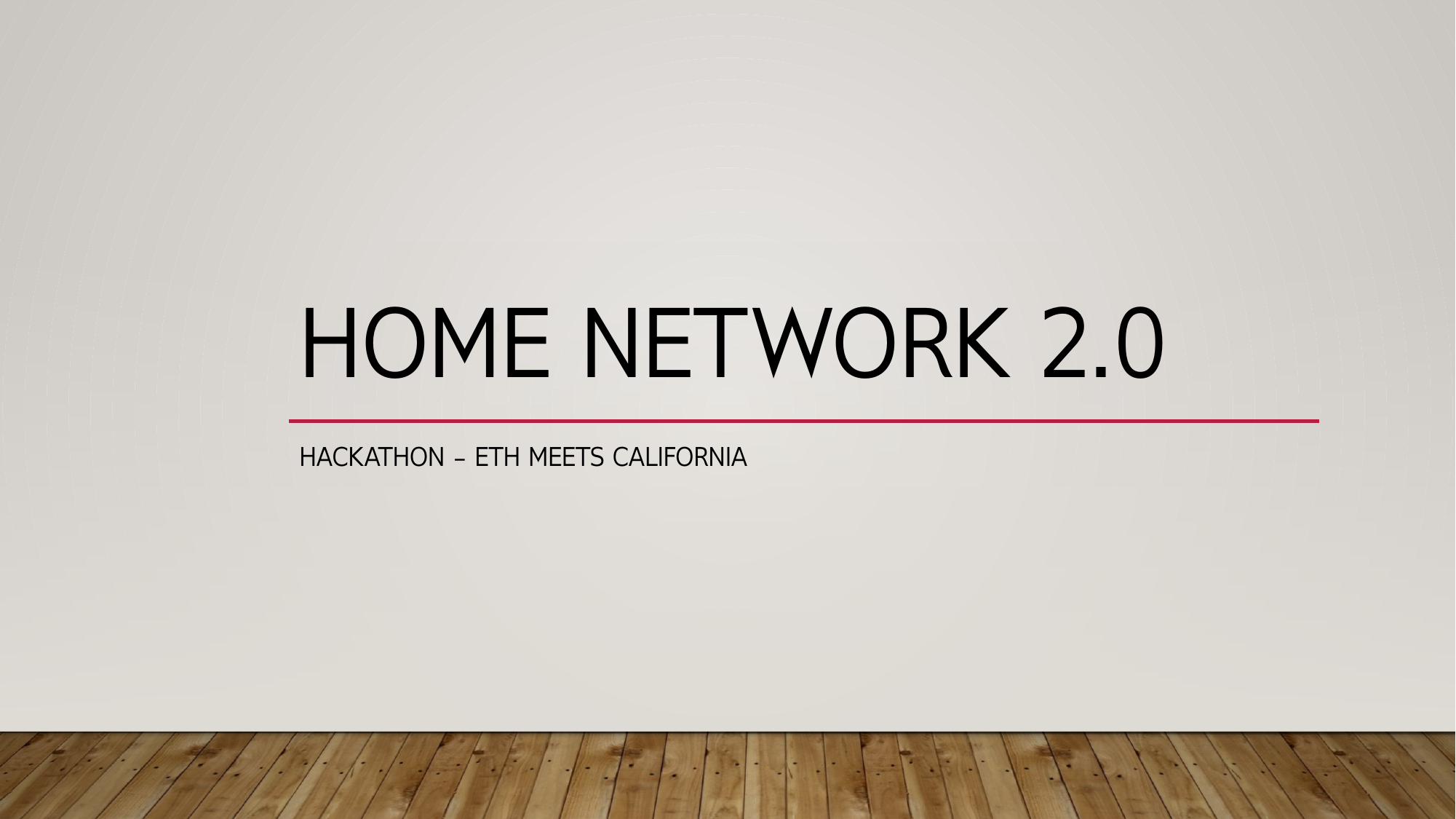

# Home Network 2.0
Hackathon – Eth meets california